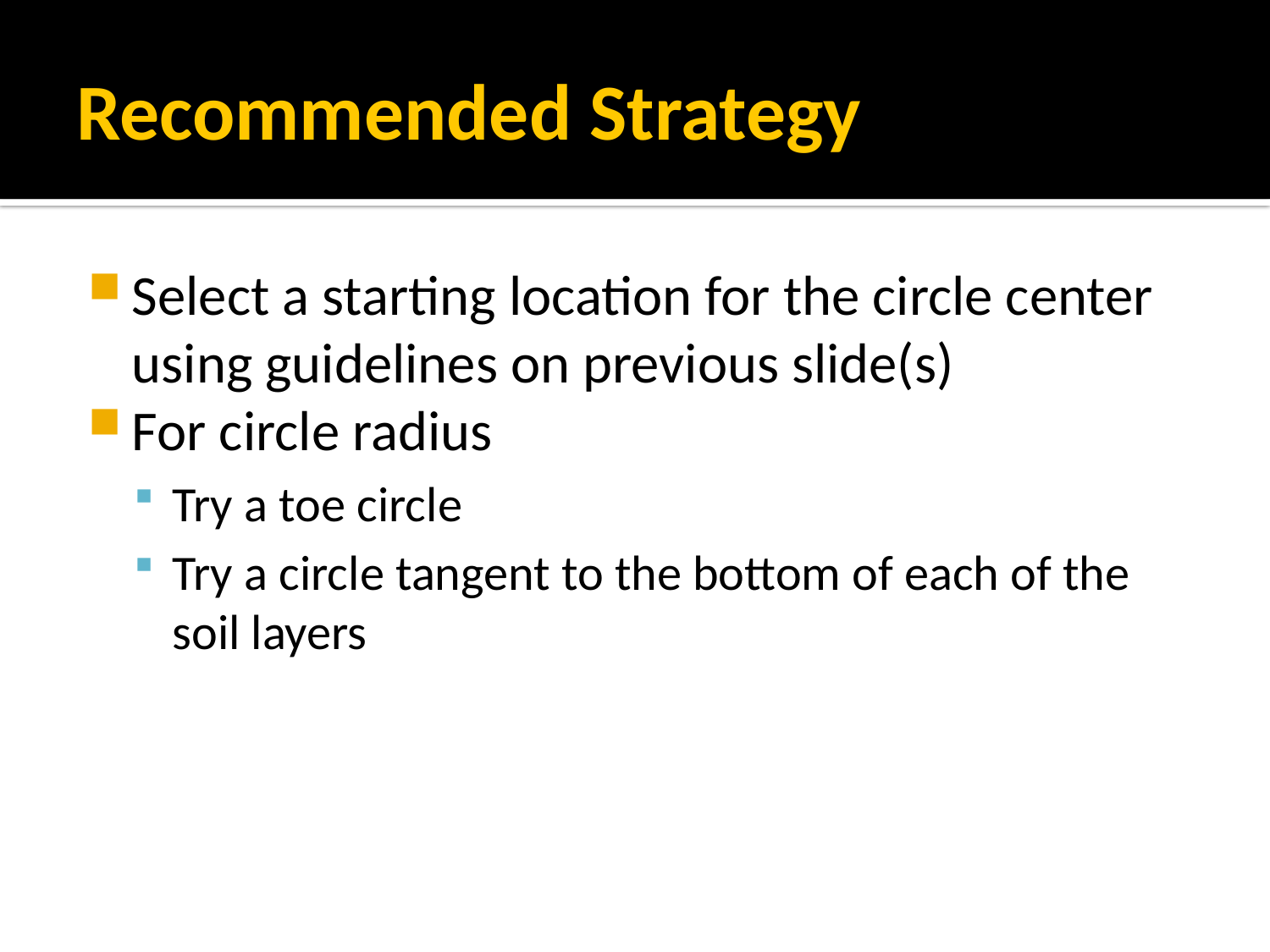

# Recommended Strategy
Select a starting location for the circle center using guidelines on previous slide(s)
For circle radius
Try a toe circle
Try a circle tangent to the bottom of each of the soil layers